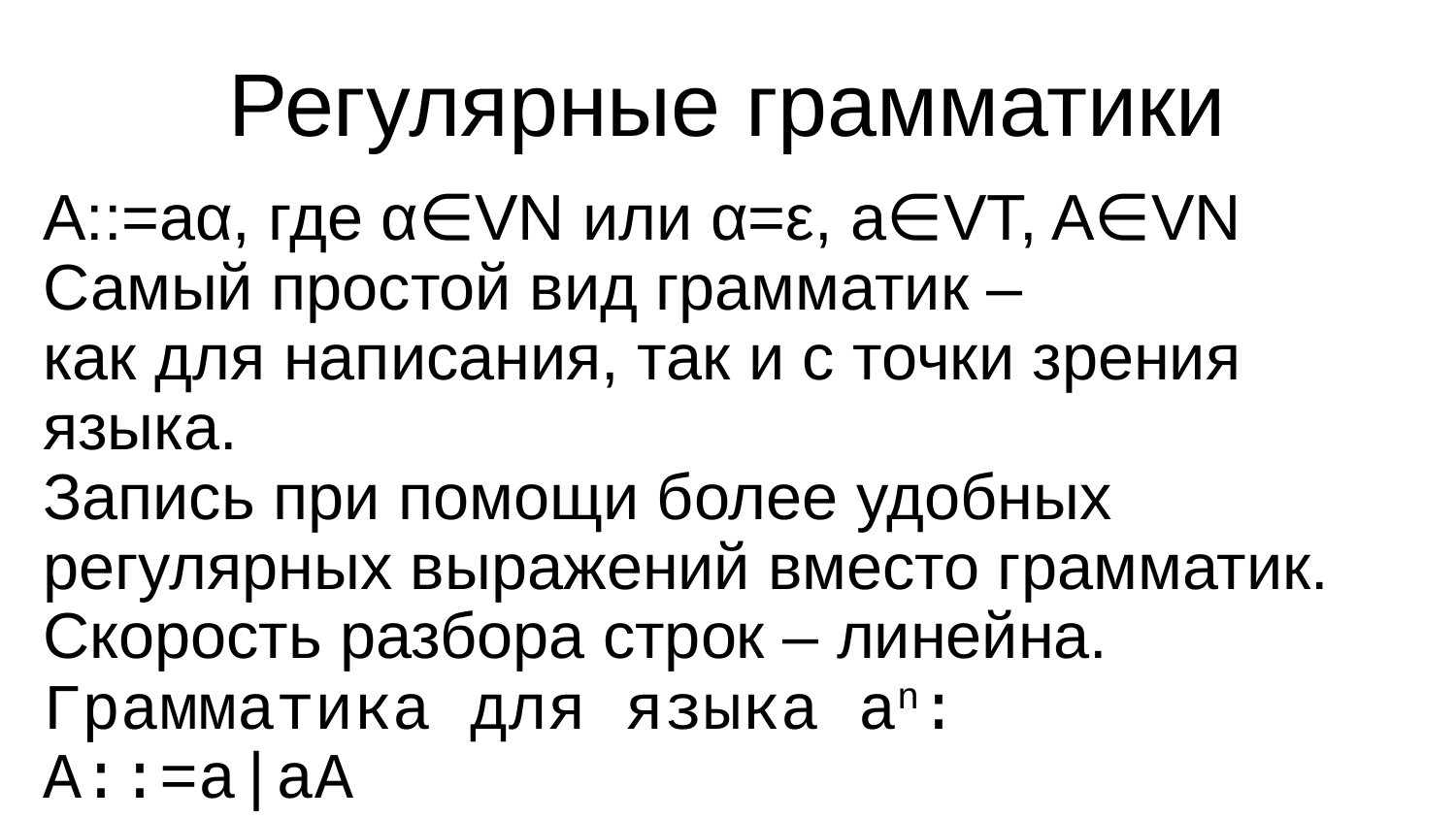

Регулярные грамматики
A::=aα, где α∈VN или α=ε, a∈VT, A∈VN
Самый простой вид грамматик –
как для написания, так и с точки зрения языка.
Запись при помощи более удобных регулярных выражений вместо грамматик.
Скорость разбора строк – линейна.
Грамматика для языка an:
A::=a|aA